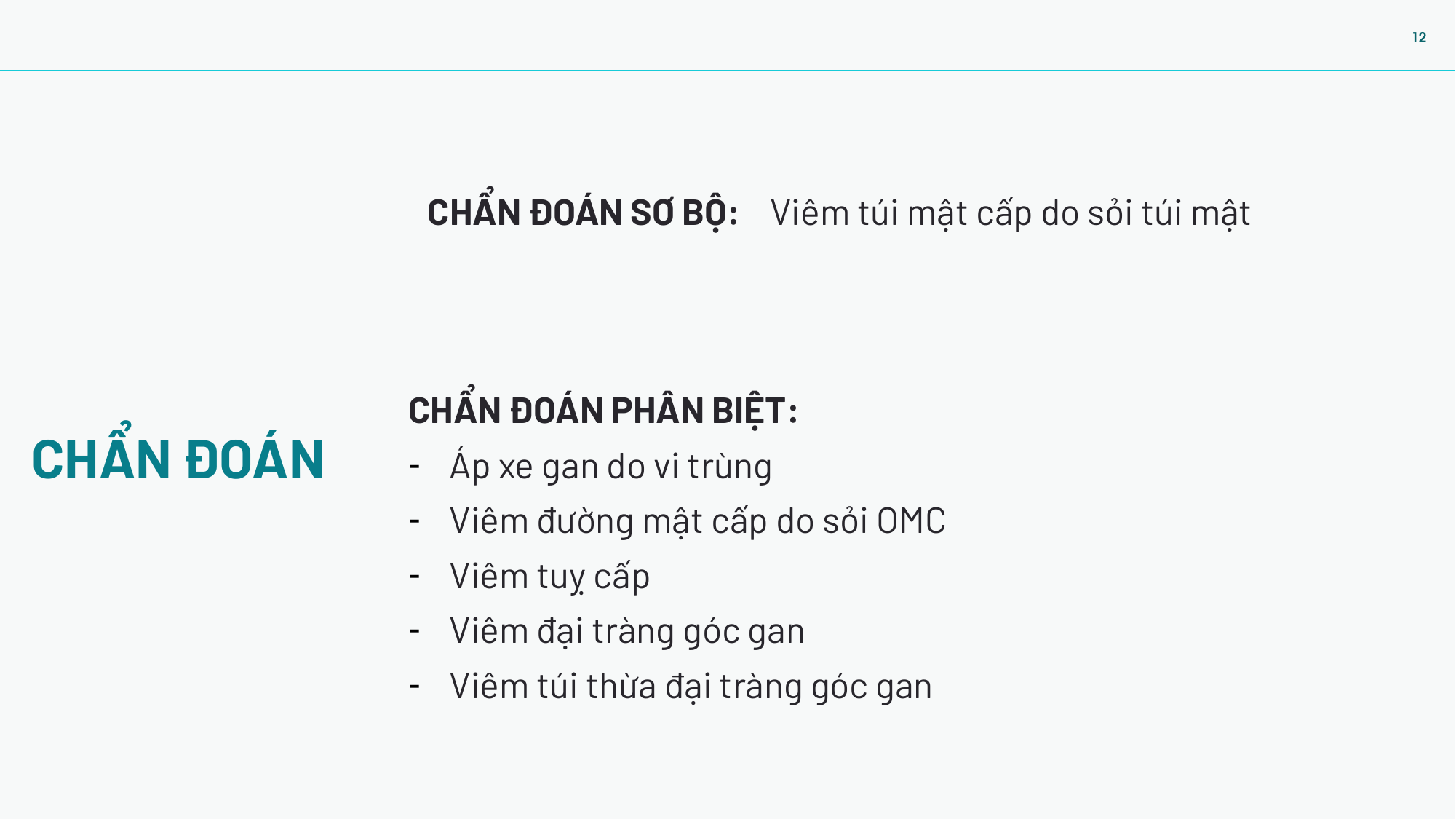

CHẨN ĐOÁN SƠ BỘ:    Viêm túi mật cấp do sỏi túi mật

CHẨN ĐOÁN PHÂN BIỆT:
Áp xe gan do vi trùng
Viêm đường mật cấp do sỏi OMC
Viêm tuỵ cấp
Viêm đại tràng góc gan
Viêm túi thừa đại tràng góc gan
CHẨN ĐOÁN